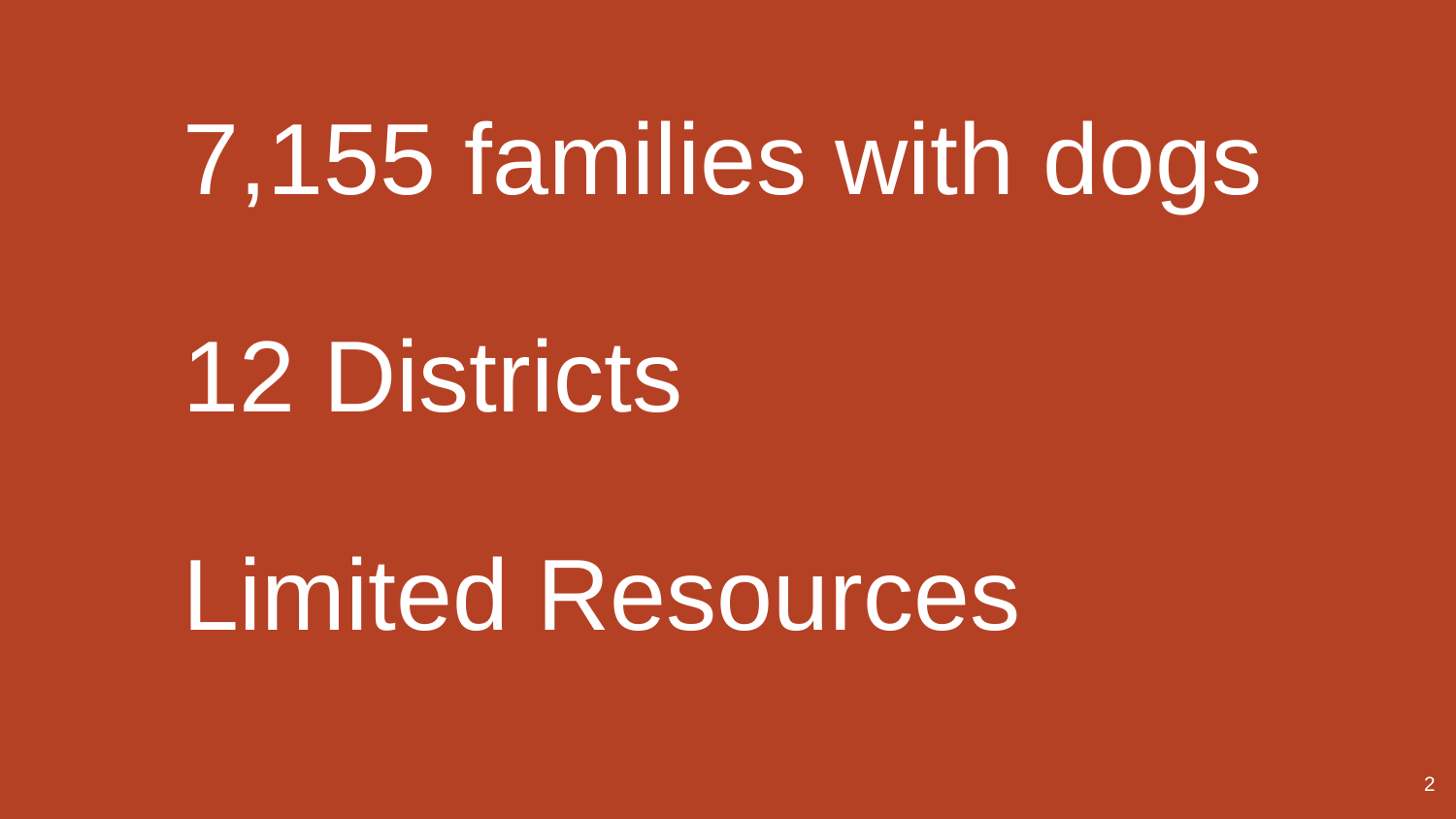

# 7,155 families with dogs

12 Districts

Limited Resources
2